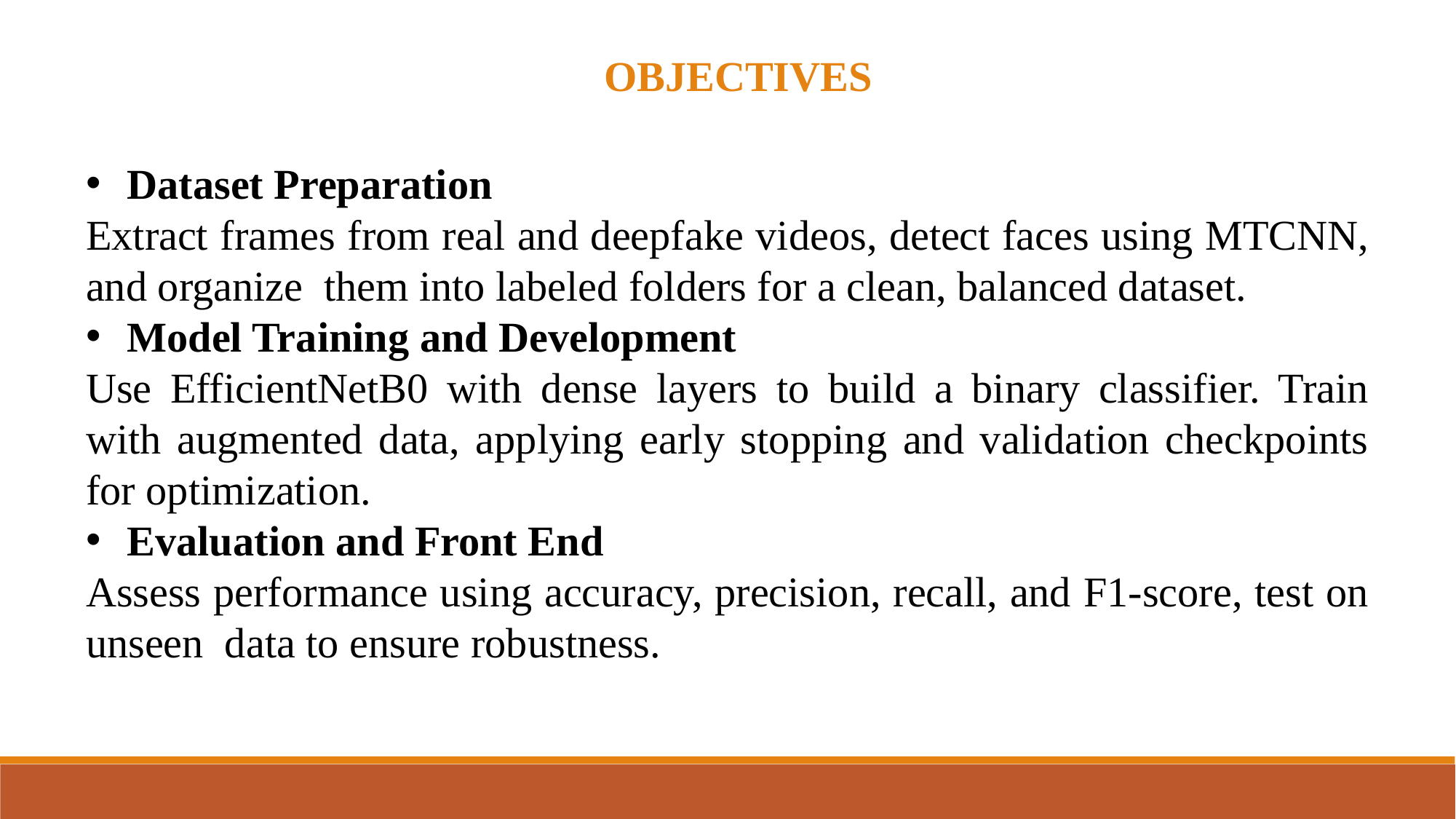

OBJECTIVES
Dataset Preparation
Extract frames from real and deepfake videos, detect faces using MTCNN, and organize  them into labeled folders for a clean, balanced dataset.
Model Training and Development
Use EfficientNetB0 with dense layers to build a binary classifier. Train with augmented data, applying early stopping and validation checkpoints for optimization.
Evaluation and Front End
Assess performance using accuracy, precision, recall, and F1-score, test on unseen  data to ensure robustness.